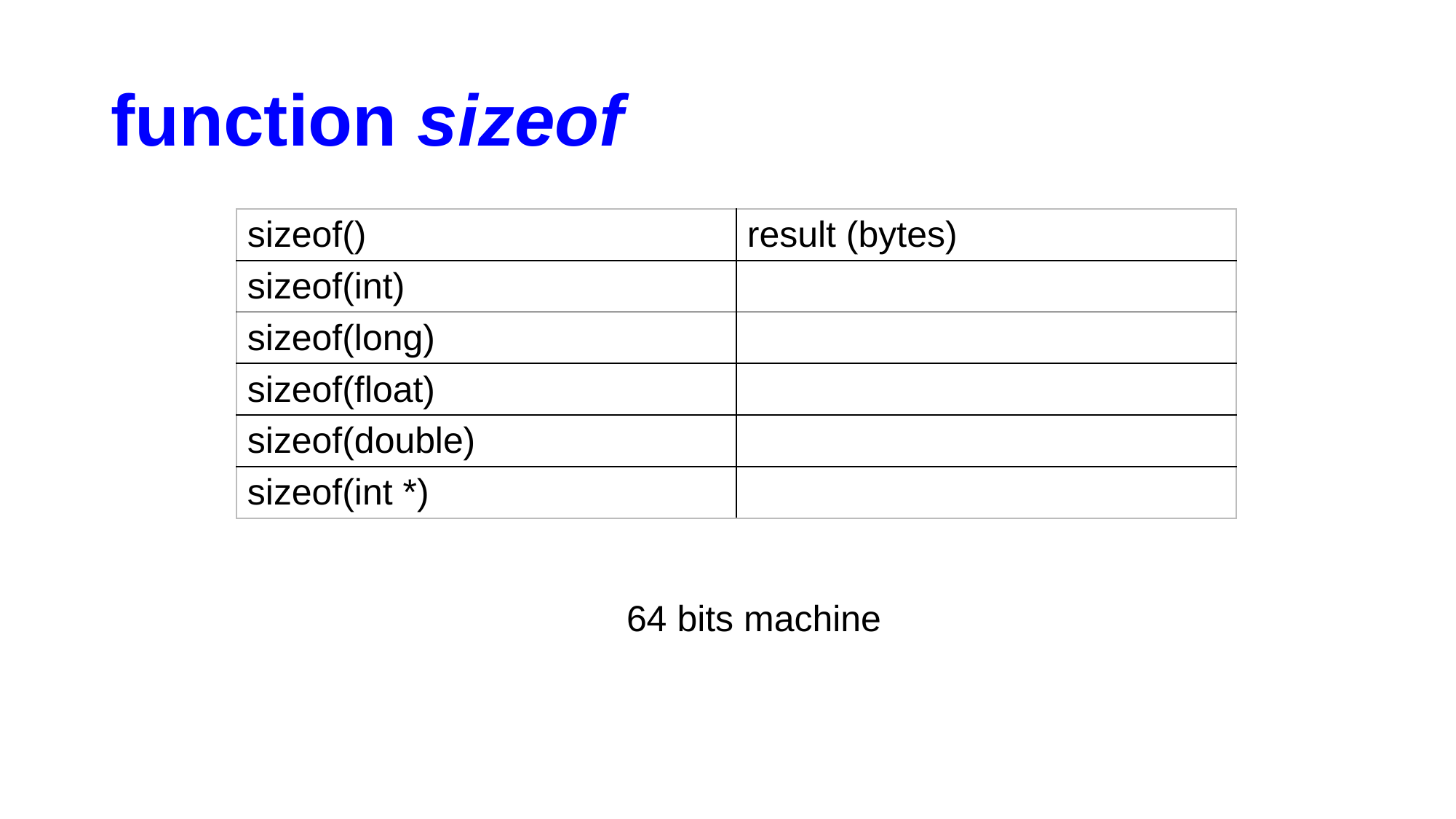

# function sizeof
| sizeof() | result (bytes) |
| --- | --- |
| sizeof(int) |  |
| sizeof(long) |  |
| sizeof(float) |  |
| sizeof(double) |  |
| sizeof(int \*) |  |
64 bits machine